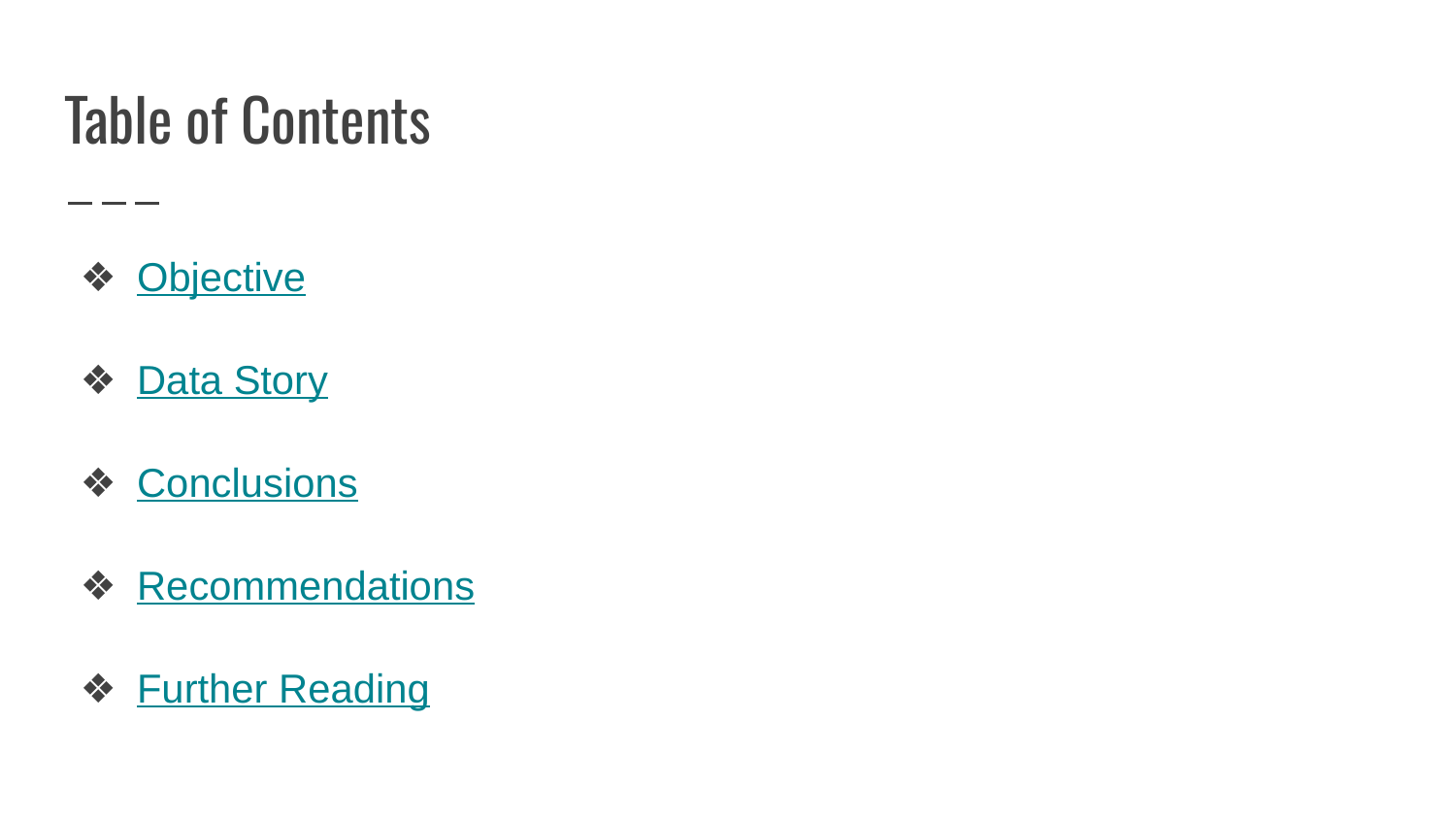

# Table of Contents
Objective

Data Story

Conclusions

Recommendations

Further Reading